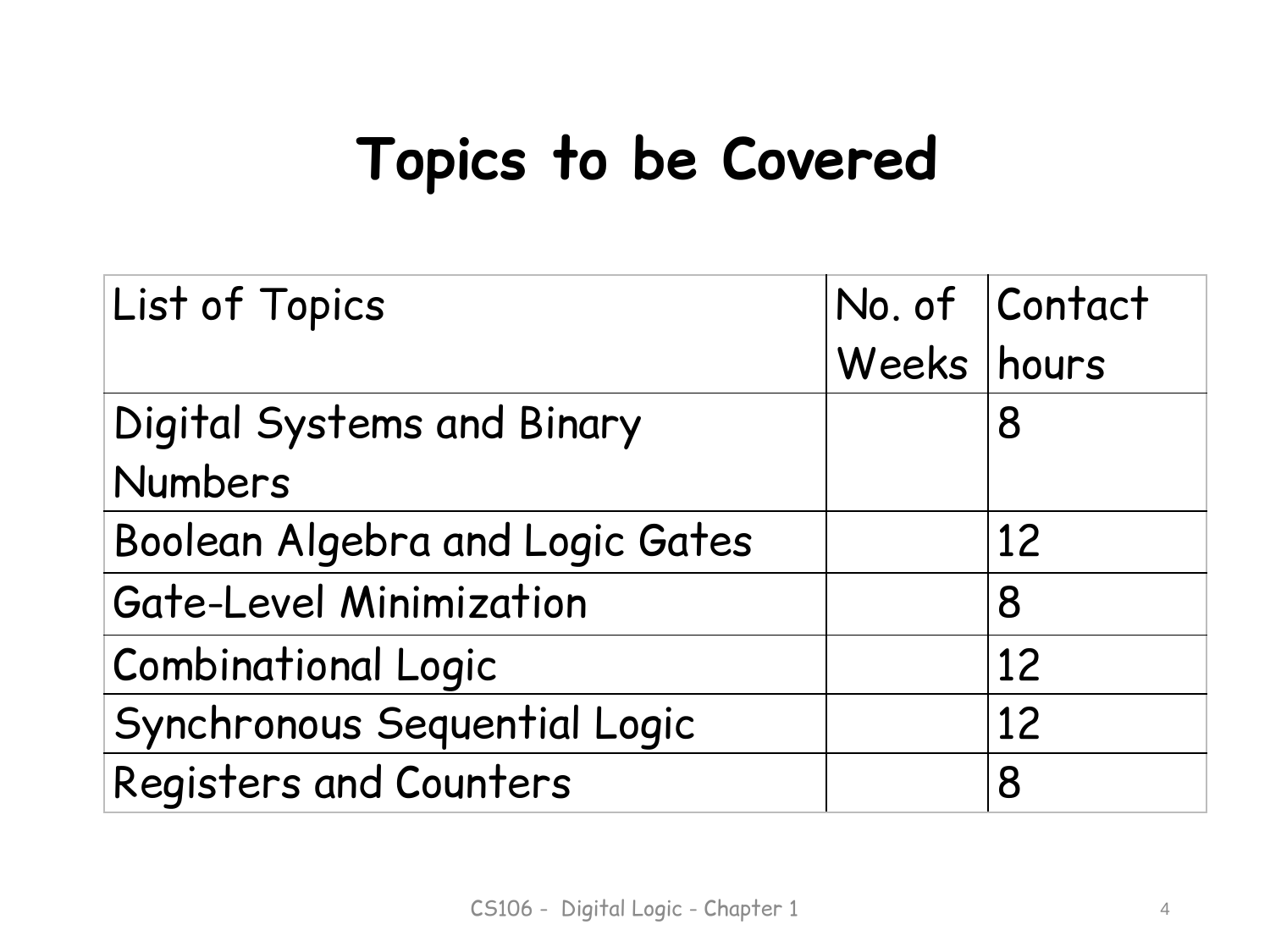

Topics to be Covered
| List of Topics | No. of Weeks | Contact hours |
| --- | --- | --- |
| Digital Systems and Binary Numbers |  | 8 |
| Boolean Algebra and Logic Gates |  | 12 |
| Gate-Level Minimization |  | 8 |
| Combinational Logic |  | 12 |
| Synchronous Sequential Logic |  | 12 |
| Registers and Counters |  | 8 |
CS106 -  Digital Logic - Chapter 1
4